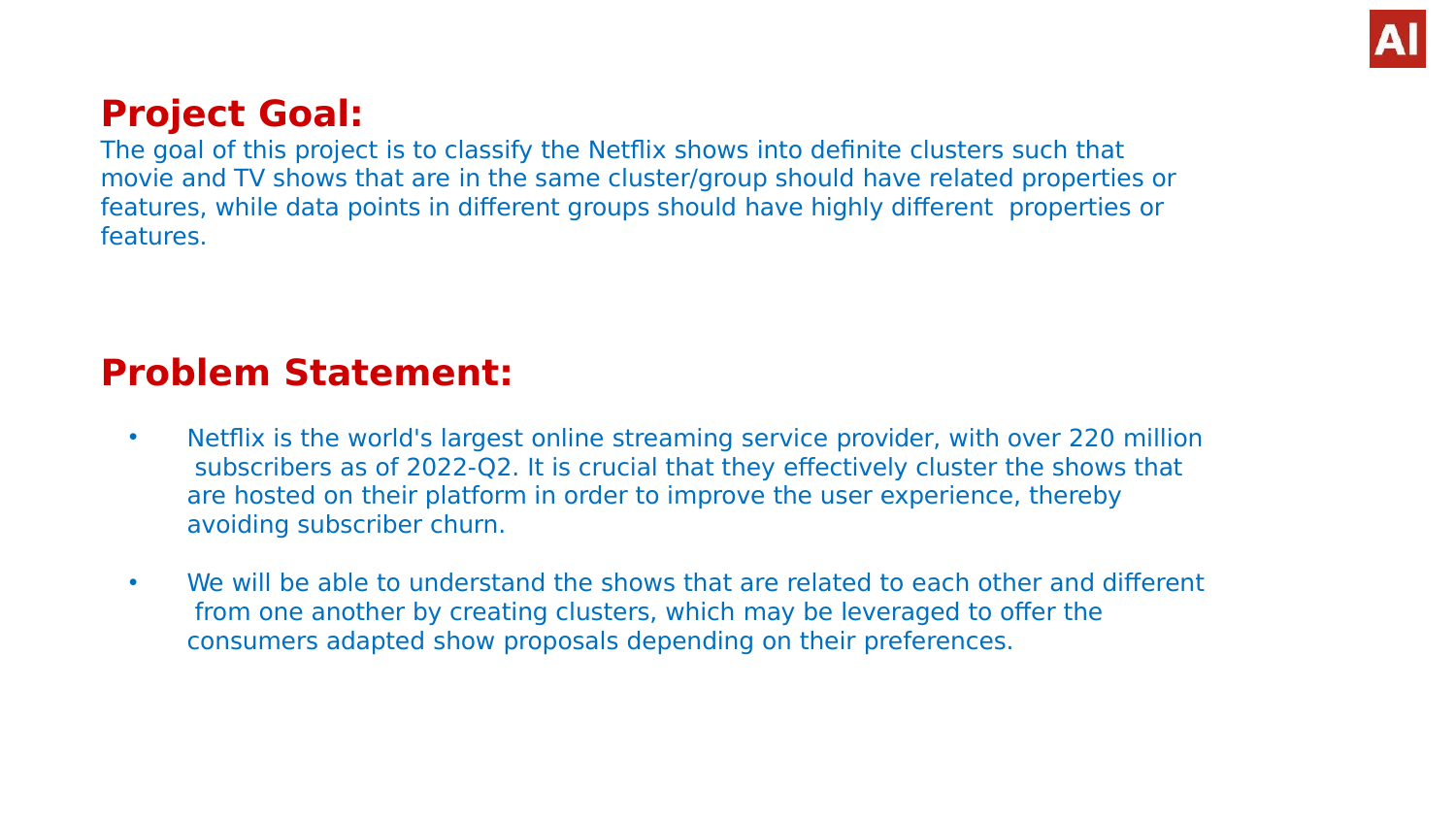

Project Goal:
The goal of this project is to classify the Netflix shows into definite clusters such that  movie and TV shows that are in the same cluster/group should have related properties or features, while data points in different groups should have highly different  properties or features.
Problem Statement:
Netflix is the world's largest online streaming service provider, with over 220 million  subscribers as of 2022-Q2. It is crucial that they effectively cluster the shows that  are hosted on their platform in order to improve the user experience, thereby  avoiding subscriber churn.

We will be able to understand the shows that are related to each other and different  from one another by creating clusters, which may be leveraged to offer the  consumers adapted show proposals depending on their preferences.